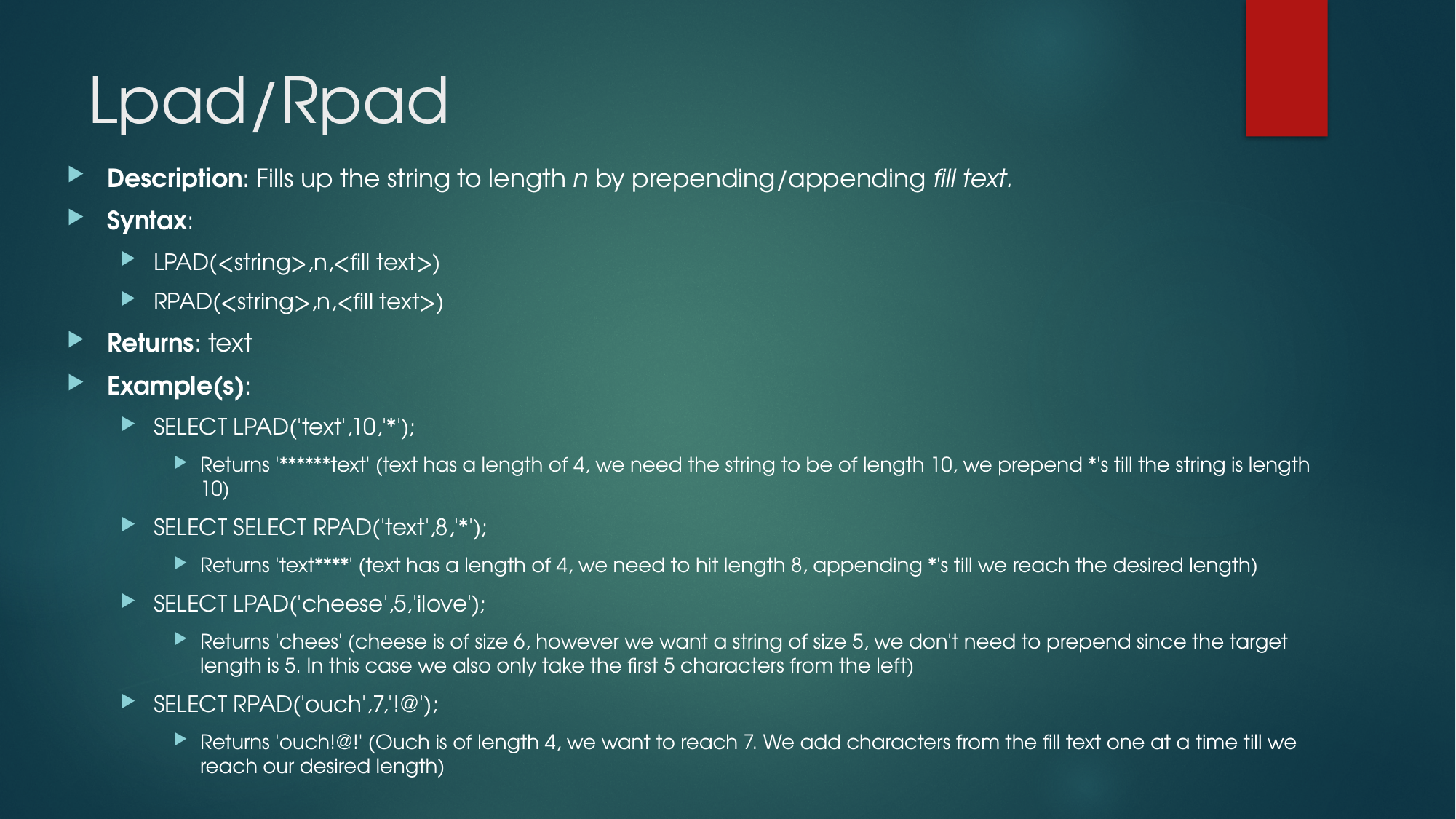

# Lpad/Rpad
Description: Fills up the string to length n by prepending/appending fill text.
Syntax:
LPAD(<string>,n,<fill text>)
RPAD(<string>,n,<fill text>)
Returns: text
Example(s):
SELECT LPAD('text',10,'*');
Returns '******text' (text has a length of 4, we need the string to be of length 10, we prepend *'s till the string is length 10)
SELECT SELECT RPAD('text',8,'*');
Returns 'text****' (text has a length of 4, we need to hit length 8, appending *'s till we reach the desired length)
SELECT LPAD('cheese',5,'ilove');
Returns 'chees' (cheese is of size 6, however we want a string of size 5, we don't need to prepend since the target length is 5. In this case we also only take the first 5 characters from the left)
SELECT RPAD('ouch',7,'!@');
Returns 'ouch!@!' (Ouch is of length 4, we want to reach 7. We add characters from the fill text one at a time till we reach our desired length)